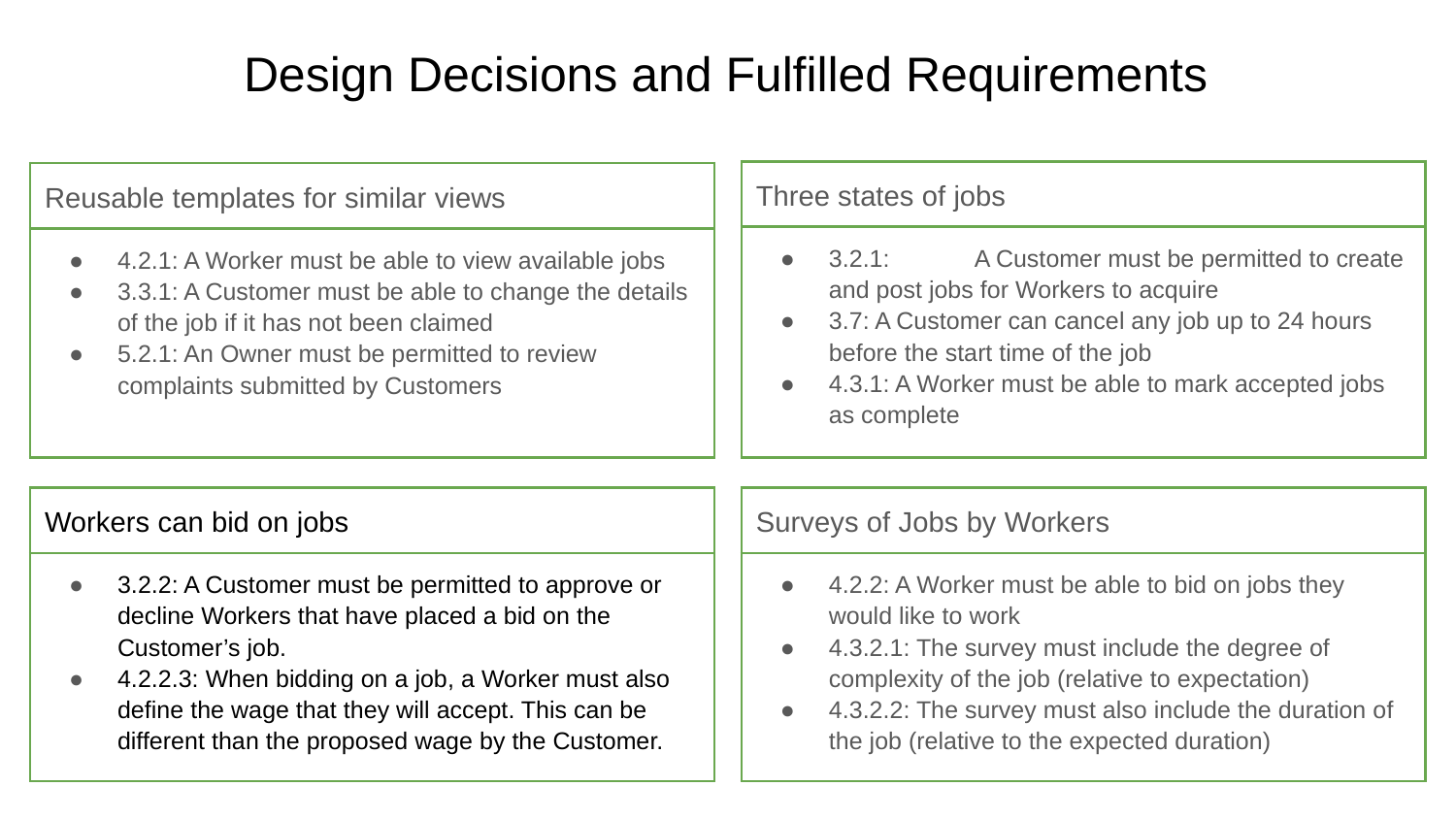

Design Decisions and Fulfilled Requirements
| Three states of jobs |
| --- |
| 3.2.1: A Customer must be permitted to create and post jobs for Workers to acquire 3.7: A Customer can cancel any job up to 24 hours before the start time of the job 4.3.1: A Worker must be able to mark accepted jobs as complete |
| Reusable templates for similar views |
| --- |
| 4.2.1: A Worker must be able to view available jobs 3.3.1: A Customer must be able to change the details of the job if it has not been claimed 5.2.1: An Owner must be permitted to review complaints submitted by Customers |
| Workers can bid on jobs |
| --- |
| 3.2.2: A Customer must be permitted to approve or decline Workers that have placed a bid on the Customer’s job. 4.2.2.3: When bidding on a job, a Worker must also define the wage that they will accept. This can be different than the proposed wage by the Customer. |
| Surveys of Jobs by Workers |
| --- |
| 4.2.2: A Worker must be able to bid on jobs they would like to work 4.3.2.1: The survey must include the degree of complexity of the job (relative to expectation) 4.3.2.2: The survey must also include the duration of the job (relative to the expected duration) |